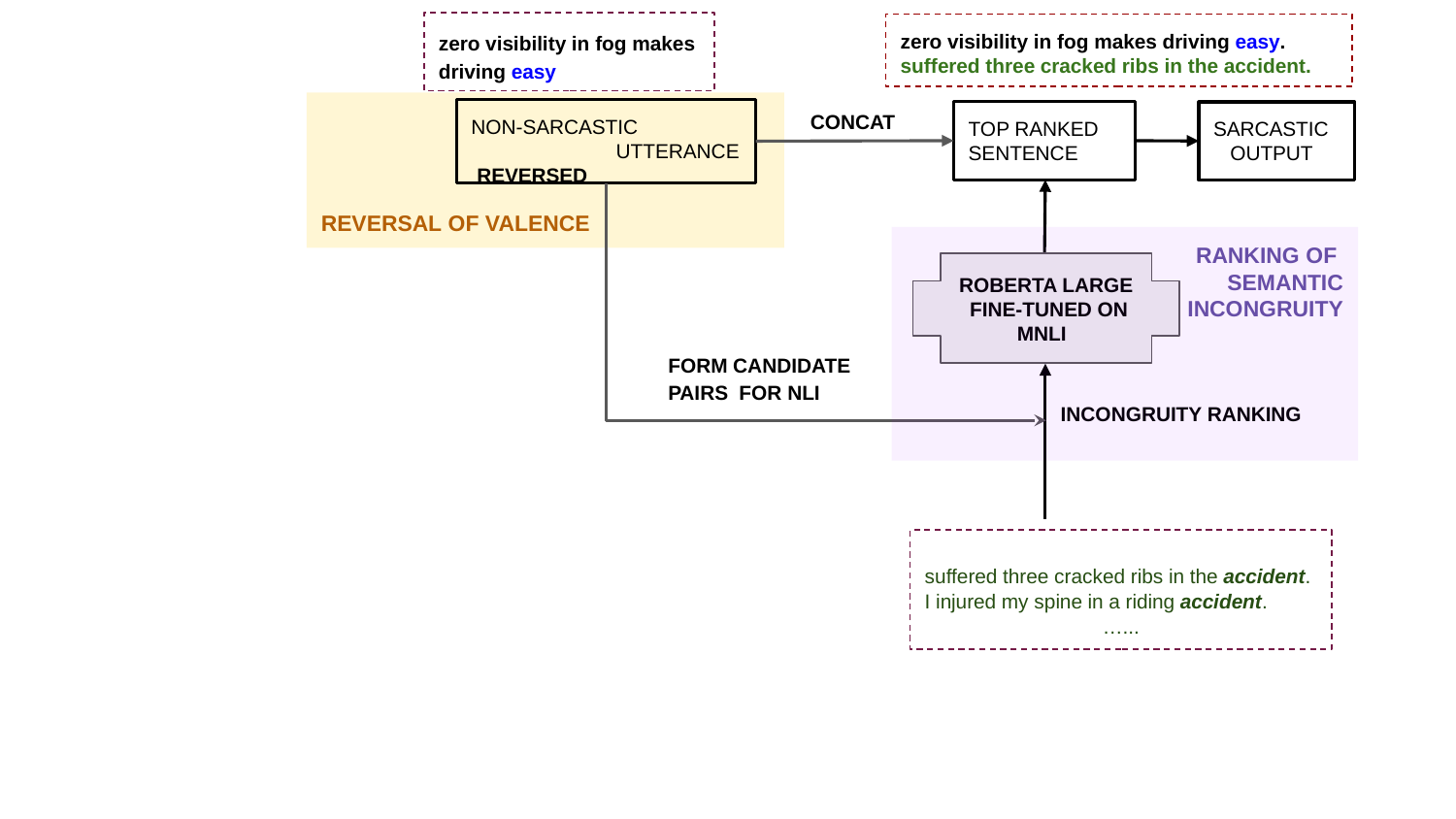

zero visibility in fog makes driving easy
zero visibility in fog makes driving easy. suffered three cracked ribs in the accident.

CONCAT

REVERSAL OF VALENCE
NON-SARCASTIC                                             UTTERANCE  REVERSED
TOP RANKED
SENTENCE
SARCASTIC
   OUTPUT

RANKING OF
SEMANTIC
  INCONGRUITY
ROBERTA LARGE
 FINE-TUNED ON
   MNLI
FORM CANDIDATE
PAIRS  FOR NLI
INCONGRUITY RANKING
suffered three cracked ribs in the accident.
I injured my spine in a riding accident.
…...